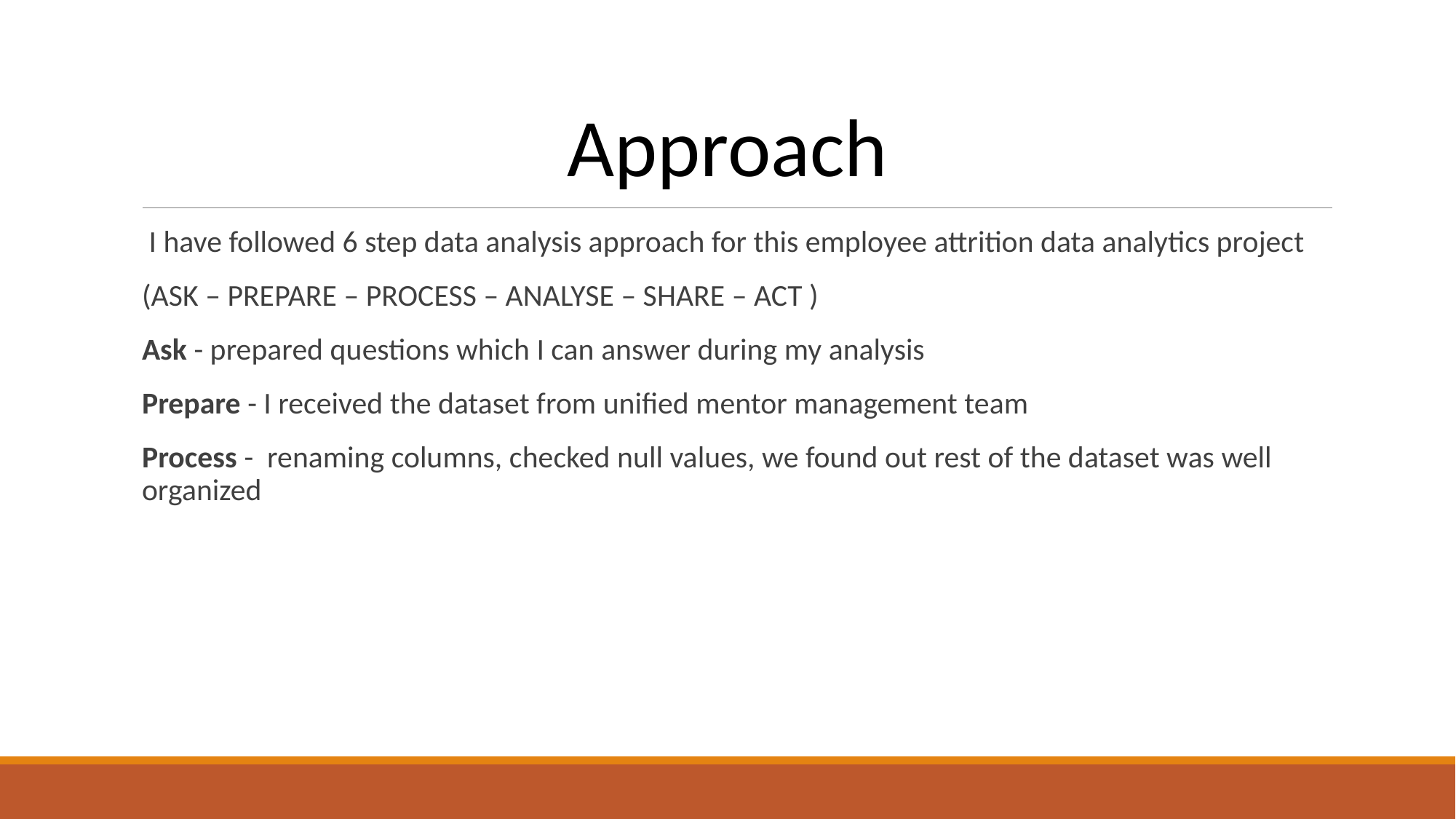

#
Approach

 I have followed 6 step data analysis approach for this employee attrition data analytics project
(ASK – PREPARE – PROCESS – ANALYSE – SHARE – ACT )
Ask - prepared questions which I can answer during my analysis
Prepare - I received the dataset from unified mentor management team
Process -  renaming columns, checked null values, we found out rest of the dataset was well organized